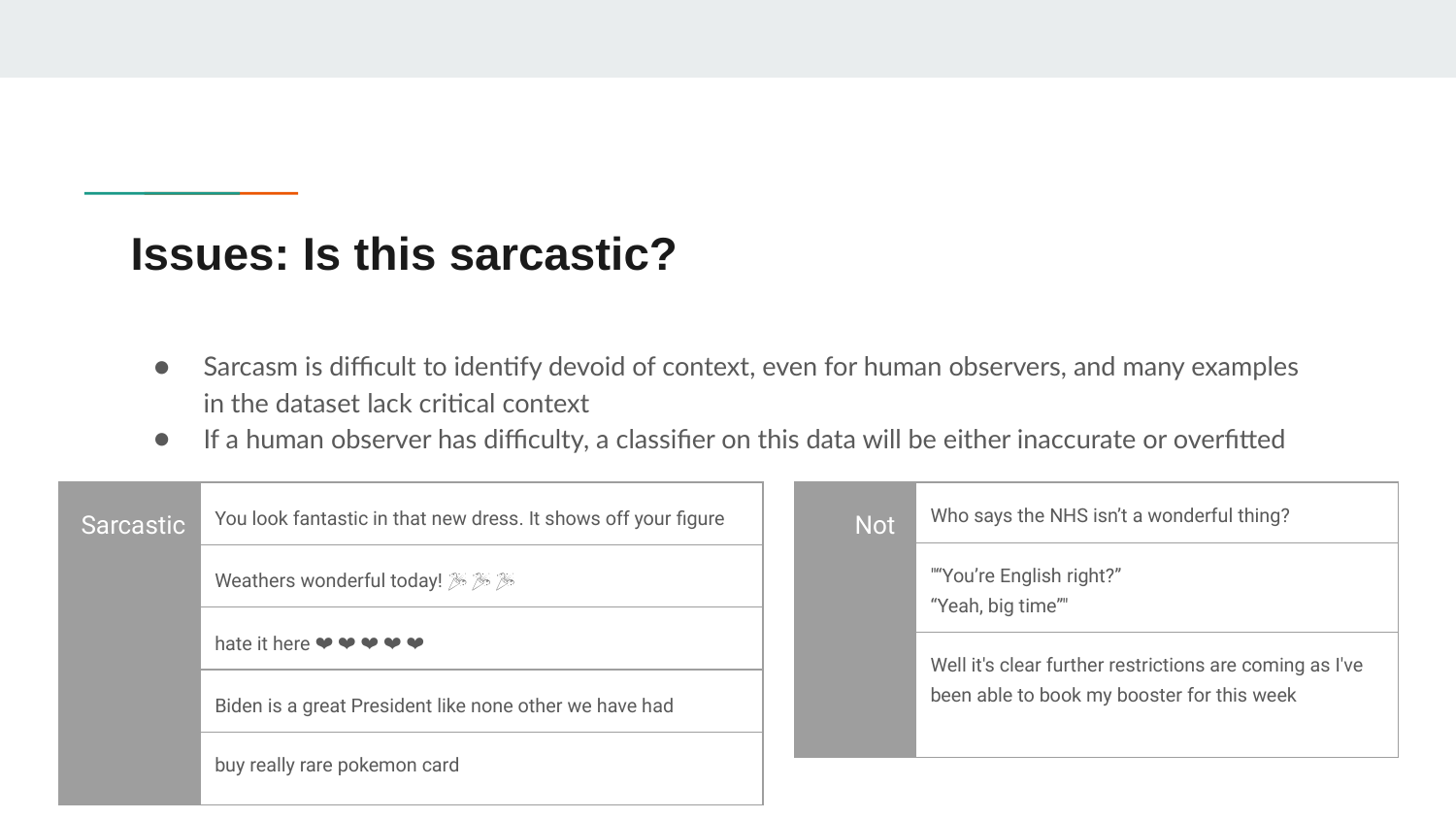

# Issues: Is this sarcastic?
Sarcasm is difficult to identify devoid of context, even for human observers, and many examples in the dataset lack critical context
If a human observer has difficulty, a classifier on this data will be either inaccurate or overfitted
| Sarcastic | You look fantastic in that new dress. It shows off your figure |
| --- | --- |
|  | Weathers wonderful today! 🎉 🎉 🎉 |
|  | hate it here ❤ ❤ ❤ ❤ ❤ |
|  | Biden is a great President like none other we have had |
|  | buy really rare pokemon card |
| Not | Who says the NHS isn’t a wonderful thing? |
| --- | --- |
|  | "“You’re English right?” “Yeah, big time”" |
|  | Well it's clear further restrictions are coming as I've been able to book my booster for this week |